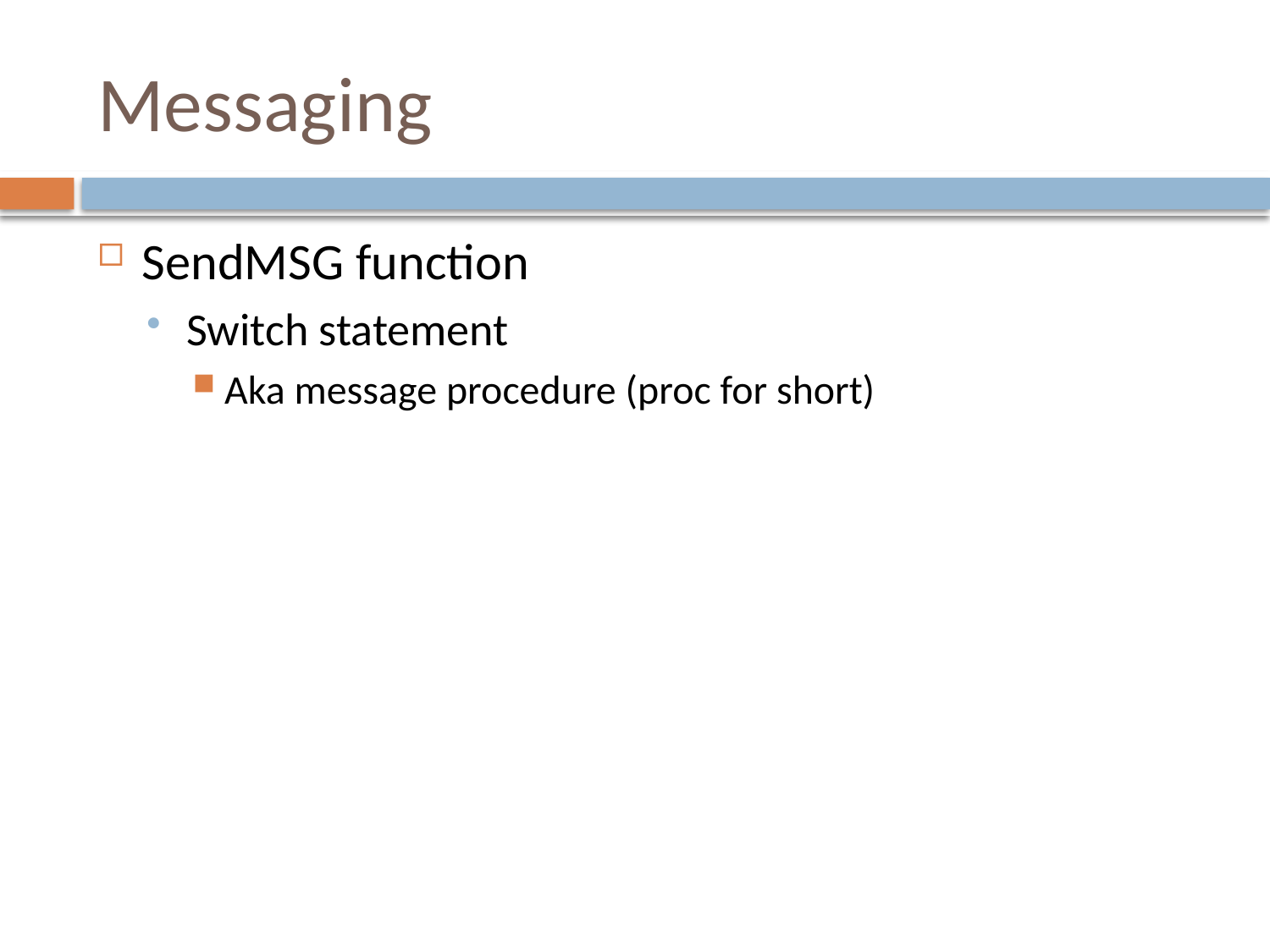

# Messaging
SendMSG function
Switch statement
Aka message procedure (proc for short)